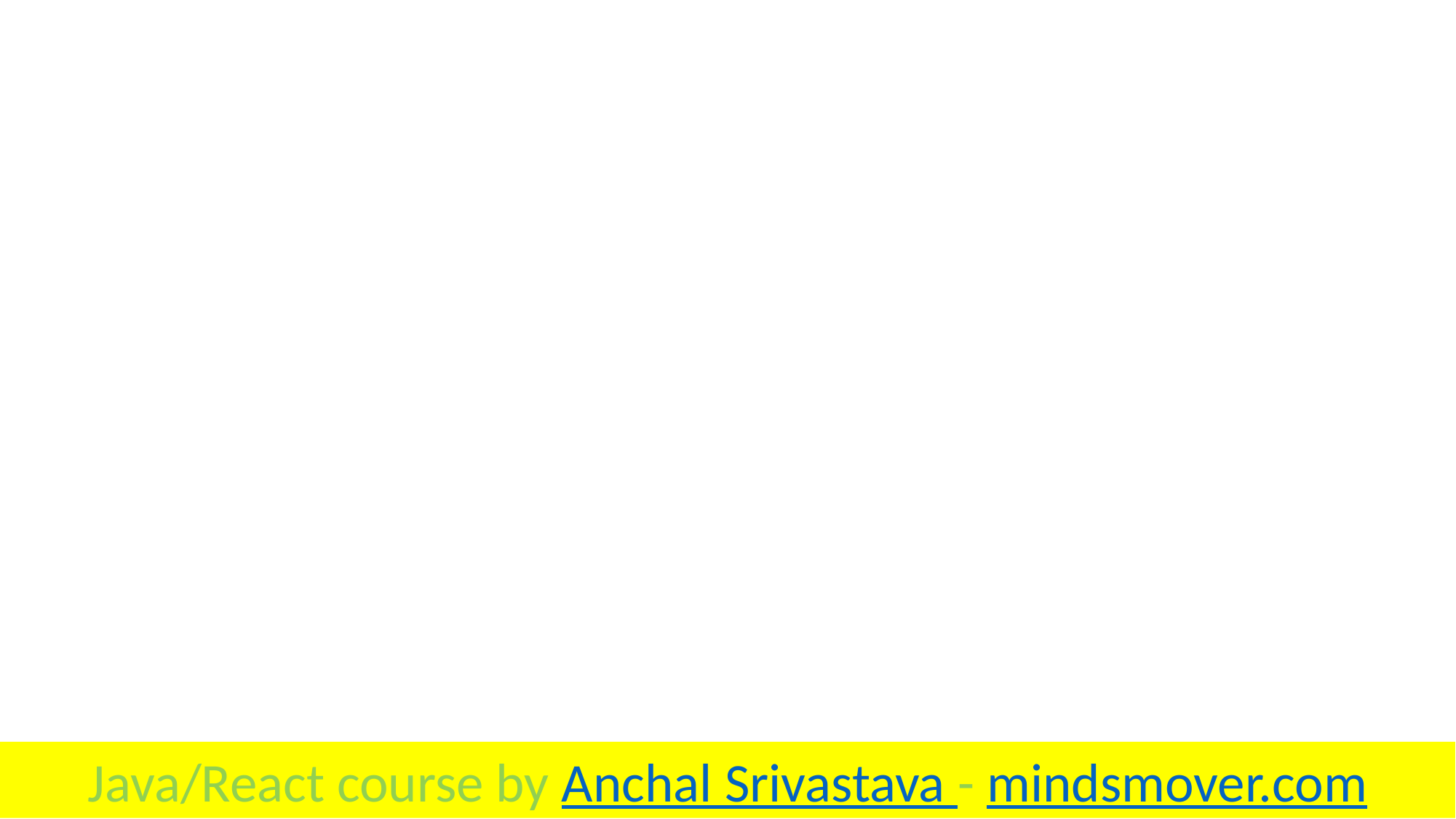

Java/React course by Anchal Srivastava - mindsmover.com